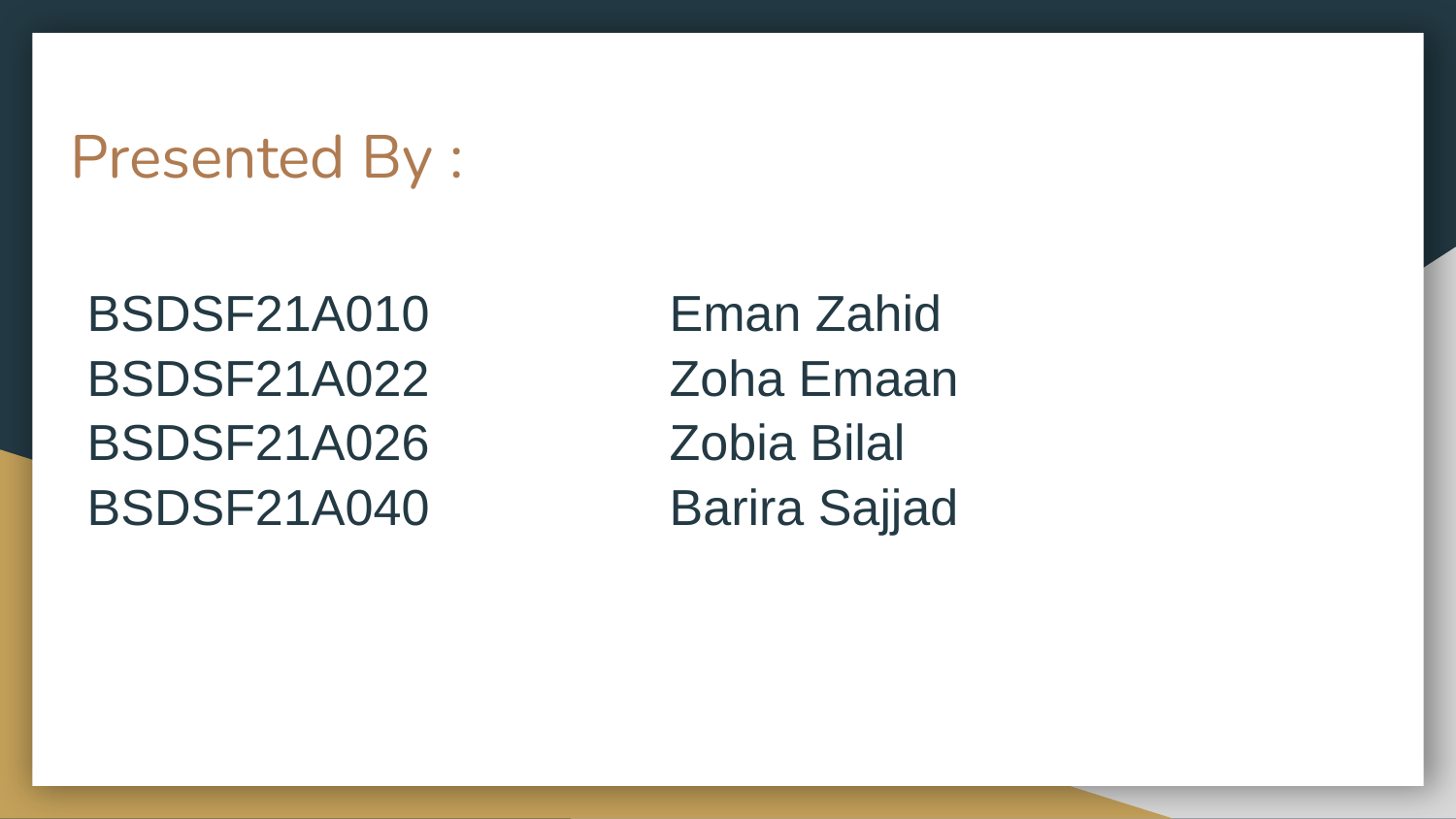

# Presented By :
BSDSF21A010		Eman Zahid
BSDSF21A022		Zoha Emaan
BSDSF21A026		Zobia Bilal
BSDSF21A040		Barira Sajjad